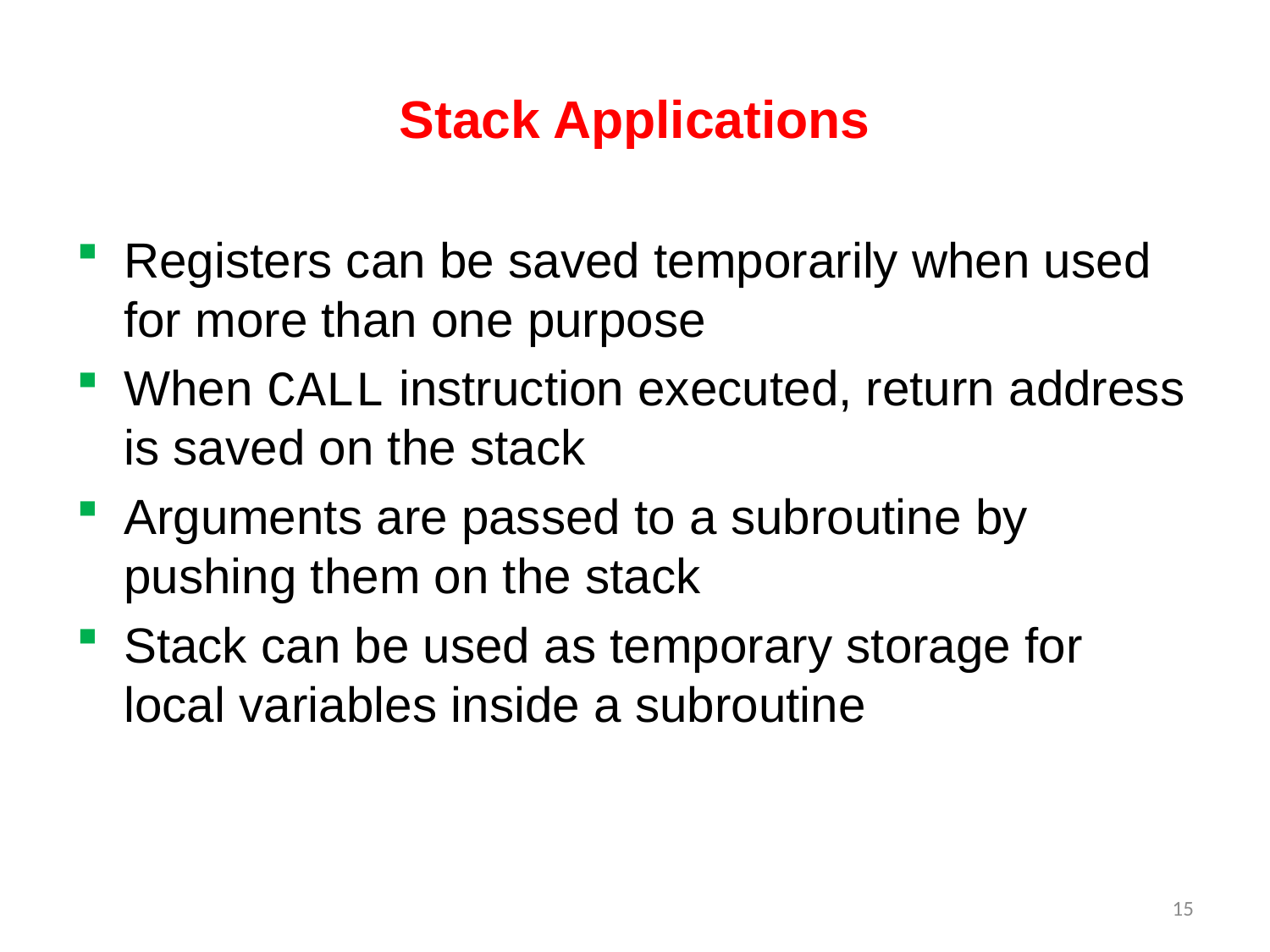

# Stack Applications
Registers can be saved temporarily when used for more than one purpose
When CALL instruction executed, return address is saved on the stack
Arguments are passed to a subroutine by pushing them on the stack
Stack can be used as temporary storage for local variables inside a subroutine
15